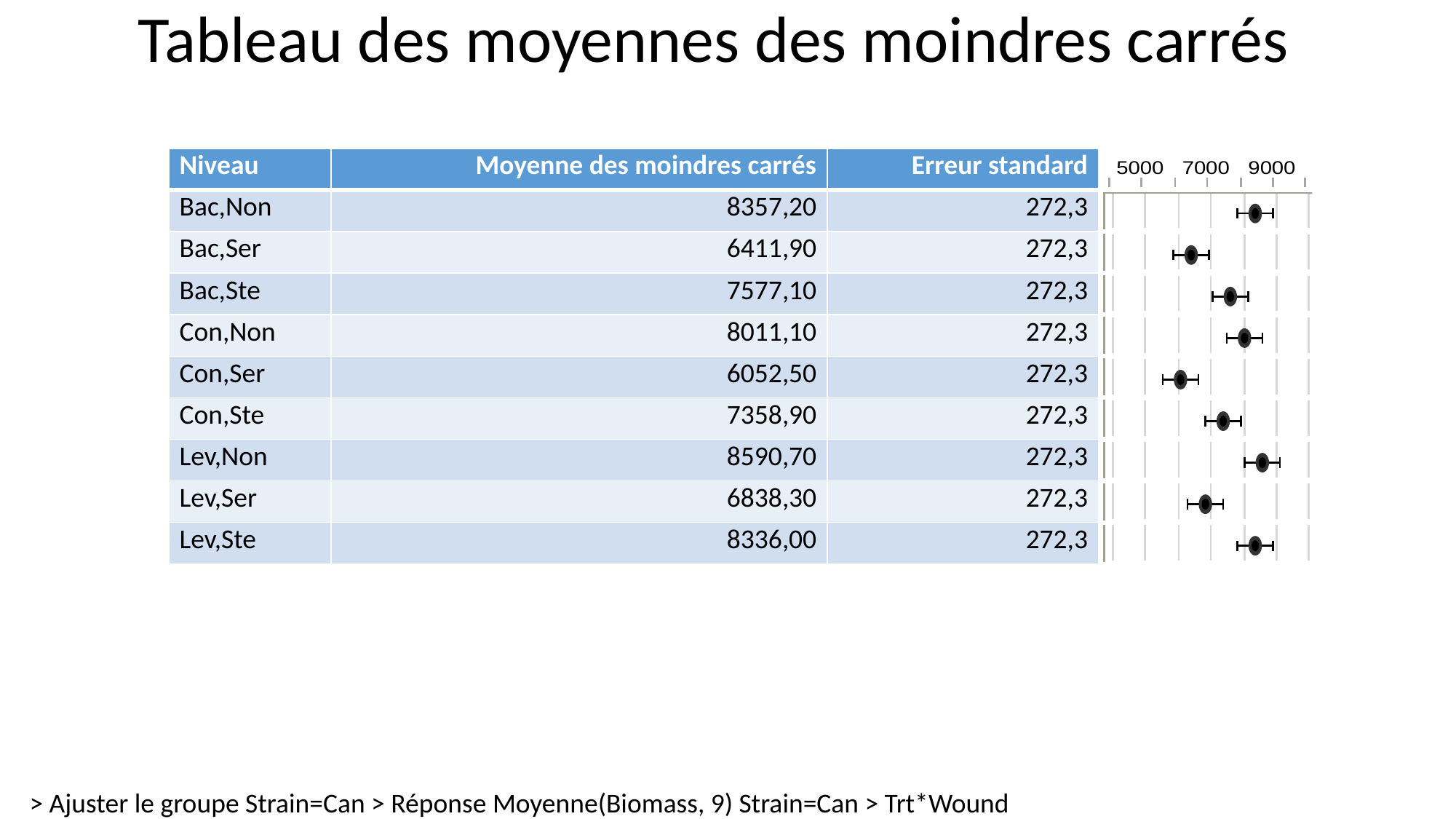

# Tableau des moyennes des moindres carrés
| Niveau | Moyenne des moindres carrés | Erreur standard |  |
| --- | --- | --- | --- |
| Bac,Non | 8357,20 | 272,3 |  |
| Bac,Ser | 6411,90 | 272,3 |  |
| Bac,Ste | 7577,10 | 272,3 |  |
| Con,Non | 8011,10 | 272,3 |  |
| Con,Ser | 6052,50 | 272,3 |  |
| Con,Ste | 7358,90 | 272,3 |  |
| Lev,Non | 8590,70 | 272,3 |  |
| Lev,Ser | 6838,30 | 272,3 |  |
| Lev,Ste | 8336,00 | 272,3 |  |
> Ajuster le groupe Strain=Can > Réponse Moyenne(Biomass, 9) Strain=Can > Trt*Wound